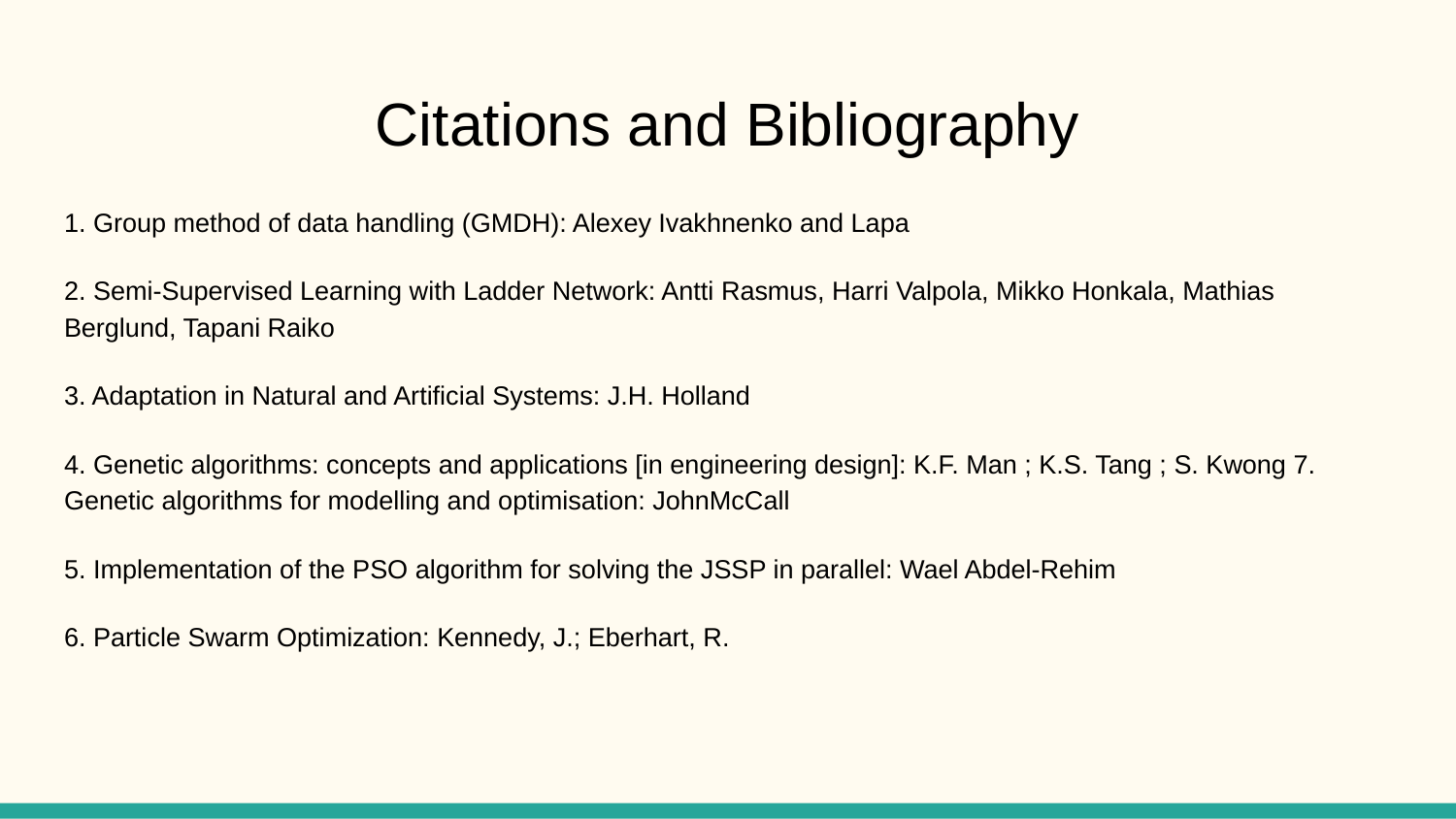

# Citations and Bibliography
1. Group method of data handling (GMDH): Alexey Ivakhnenko and Lapa
2. Semi-Supervised Learning with Ladder Network: Antti Rasmus, Harri Valpola, Mikko Honkala, Mathias Berglund, Tapani Raiko
3. Adaptation in Natural and Artificial Systems: J.H. Holland
4. Genetic algorithms: concepts and applications [in engineering design]: K.F. Man ; K.S. Tang ; S. Kwong 7. Genetic algorithms for modelling and optimisation: JohnMcCall
5. Implementation of the PSO algorithm for solving the JSSP in parallel: Wael Abdel-Rehim
6. Particle Swarm Optimization: Kennedy, J.; Eberhart, R.